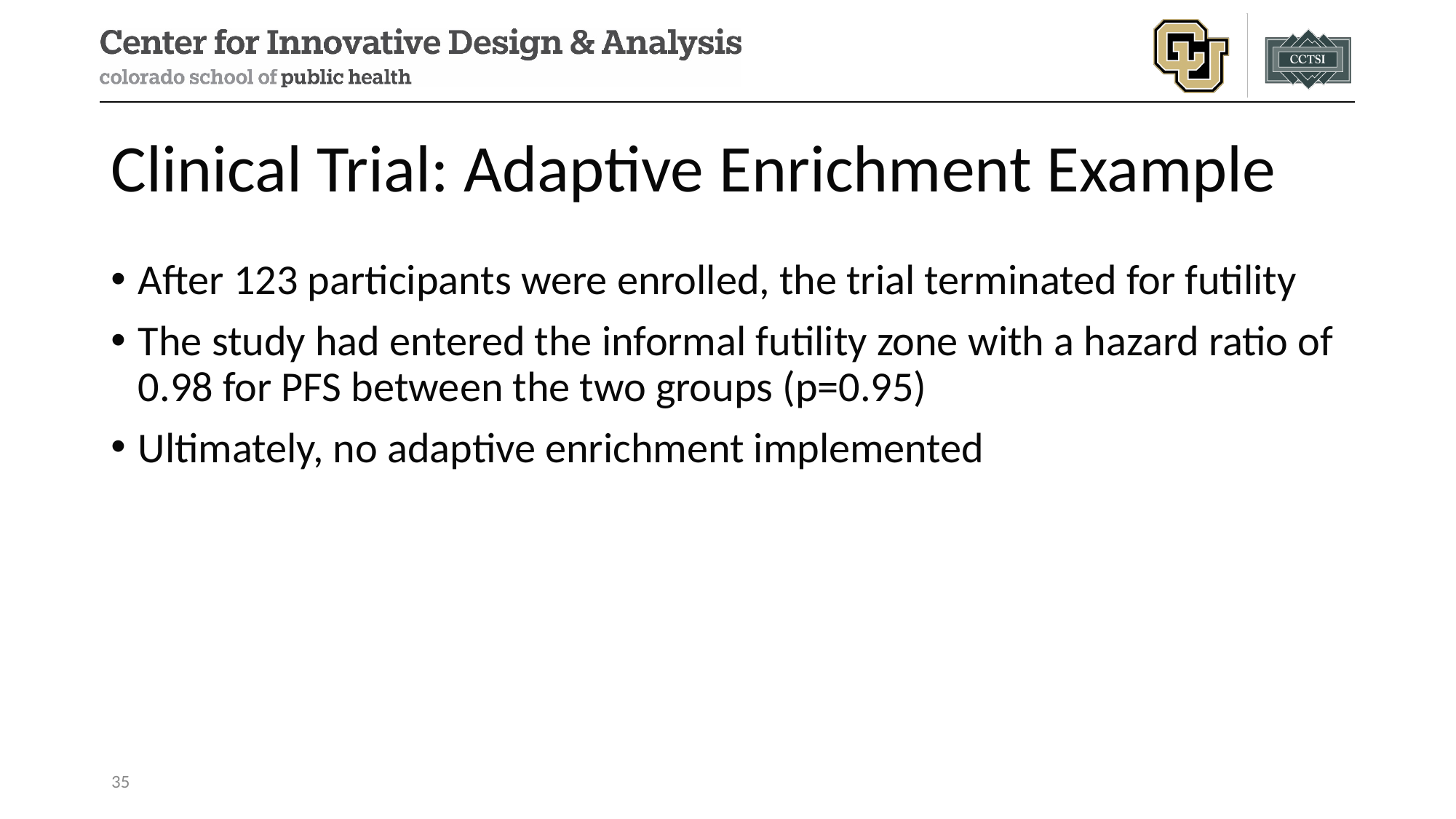

# Clinical Trial: Adaptive Enrichment Example
After 123 participants were enrolled, the trial terminated for futility
The study had entered the informal futility zone with a hazard ratio of 0.98 for PFS between the two groups (p=0.95)
Ultimately, no adaptive enrichment implemented
35